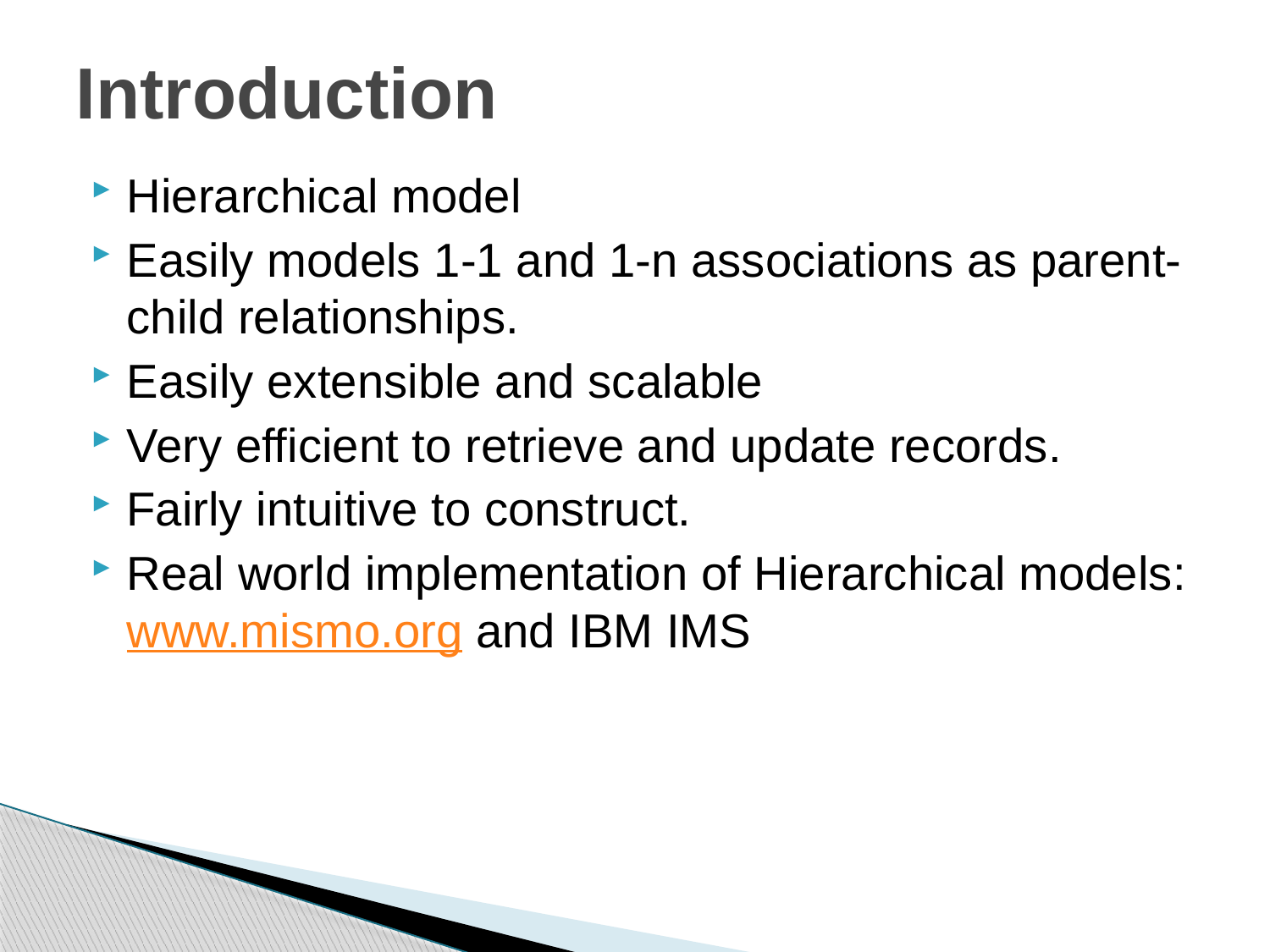

# Introduction
Hierarchical model
Easily models 1-1 and 1-n associations as parent-child relationships.
Easily extensible and scalable
Very efficient to retrieve and update records.
Fairly intuitive to construct.
Real world implementation of Hierarchical models: www.mismo.org and IBM IMS